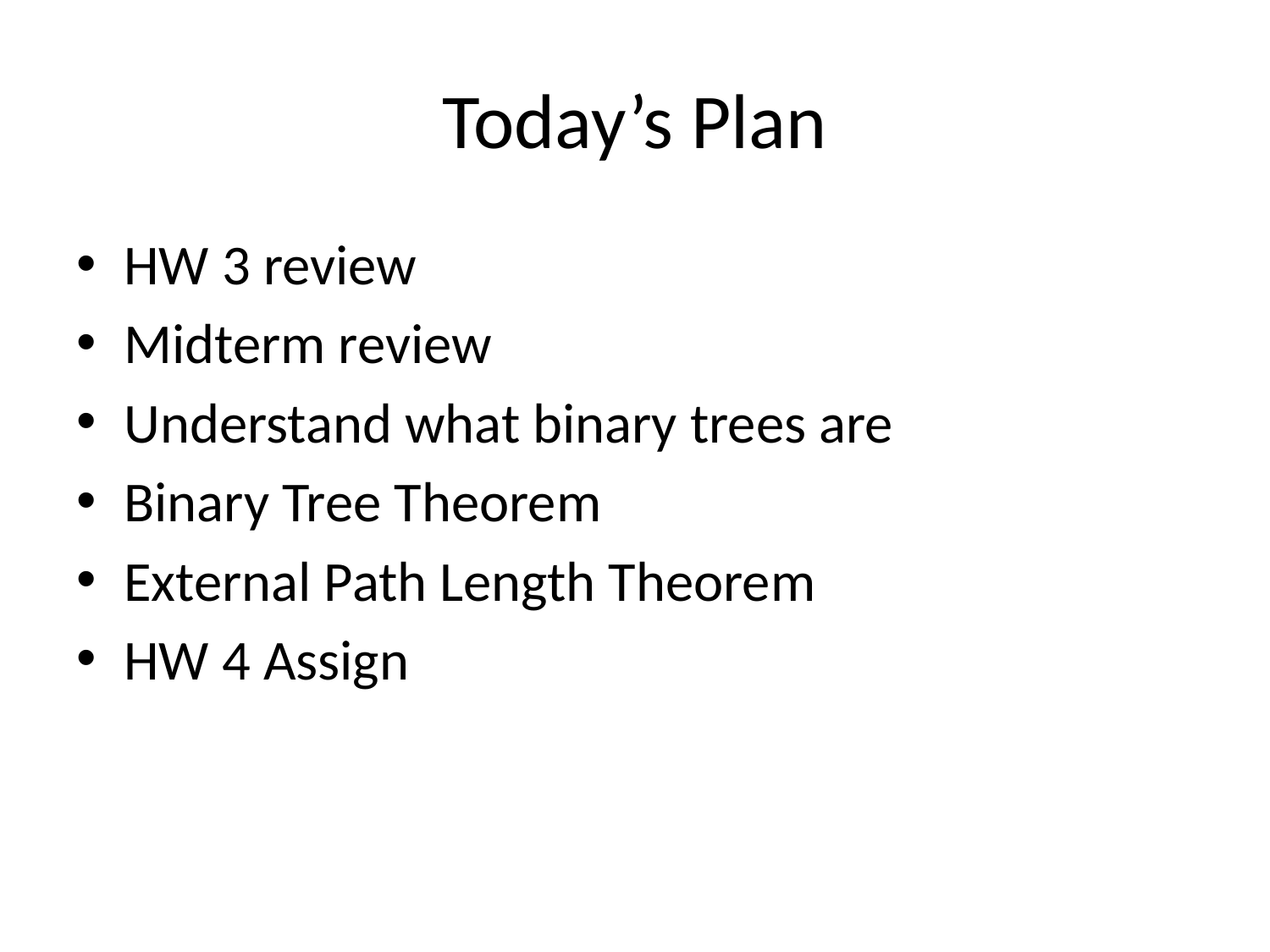

# Today’s Plan
HW 3 review
Midterm review
Understand what binary trees are
Binary Tree Theorem
External Path Length Theorem
HW 4 Assign